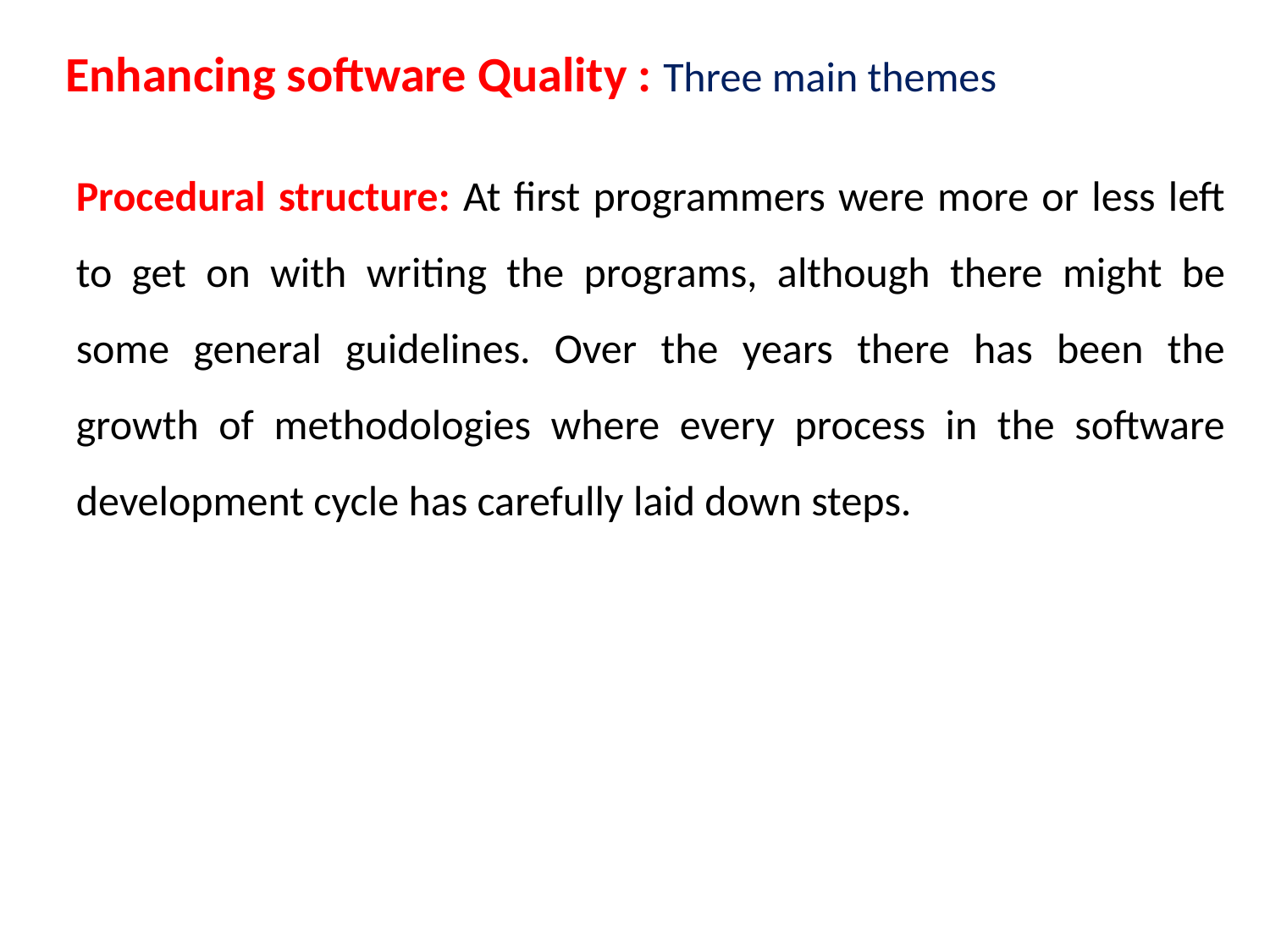

Enhancing software Quality : Three main themes
Procedural structure: At first programmers were more or less left to get on with writing the programs, although there might be some general guidelines. Over the years there has been the growth of methodologies where every process in the software development cycle has carefully laid down steps.